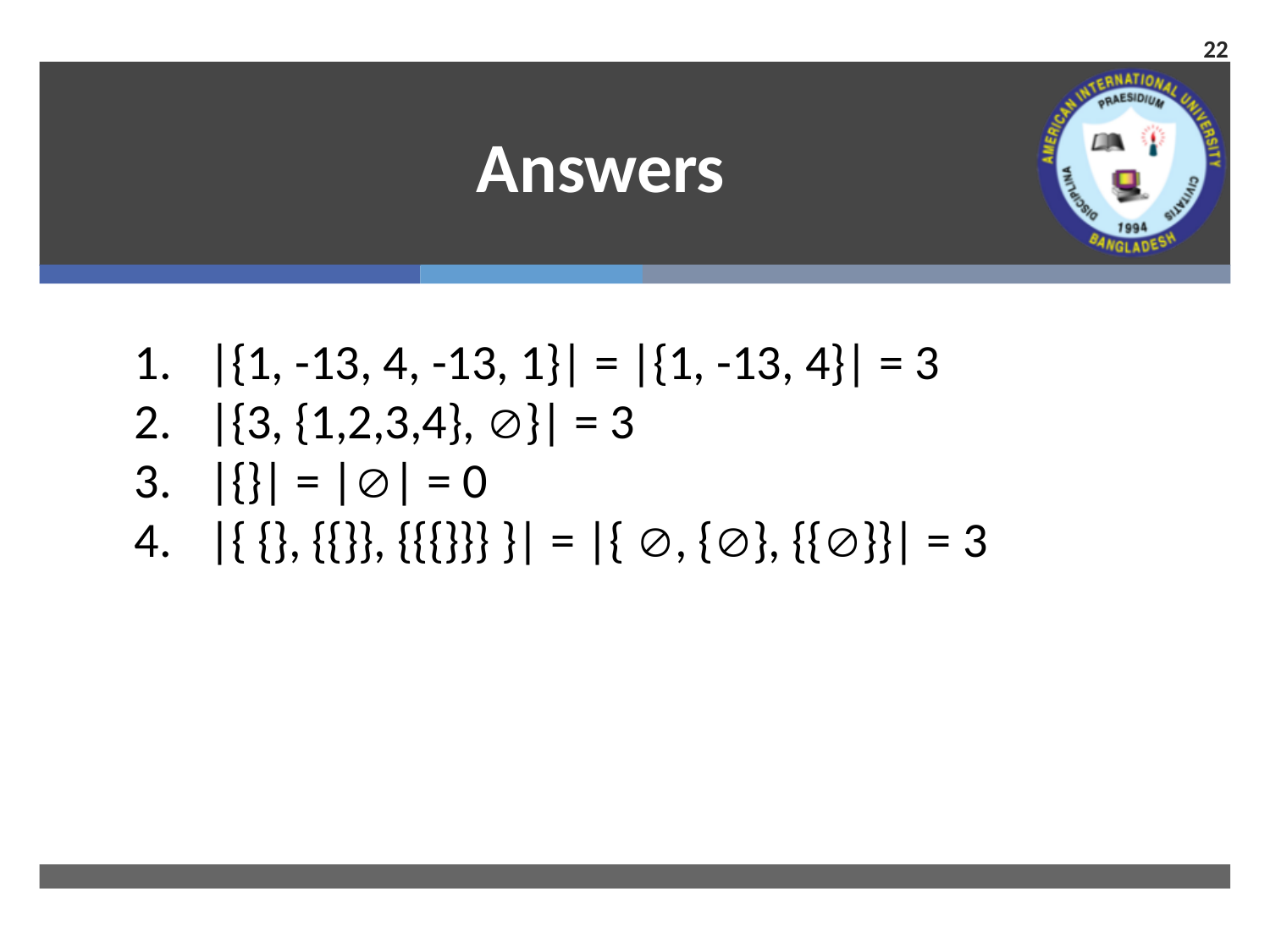

22
# Answers
|{1, -13, 4, -13, 1}| = |{1, -13, 4}| = 3
|{3, {1,2,3,4}, ∅}| = 3
|{}| = |∅| = 0
|{ {}, {{}}, {{{}}} }| = |{ ∅, {∅}, {{∅}}| = 3